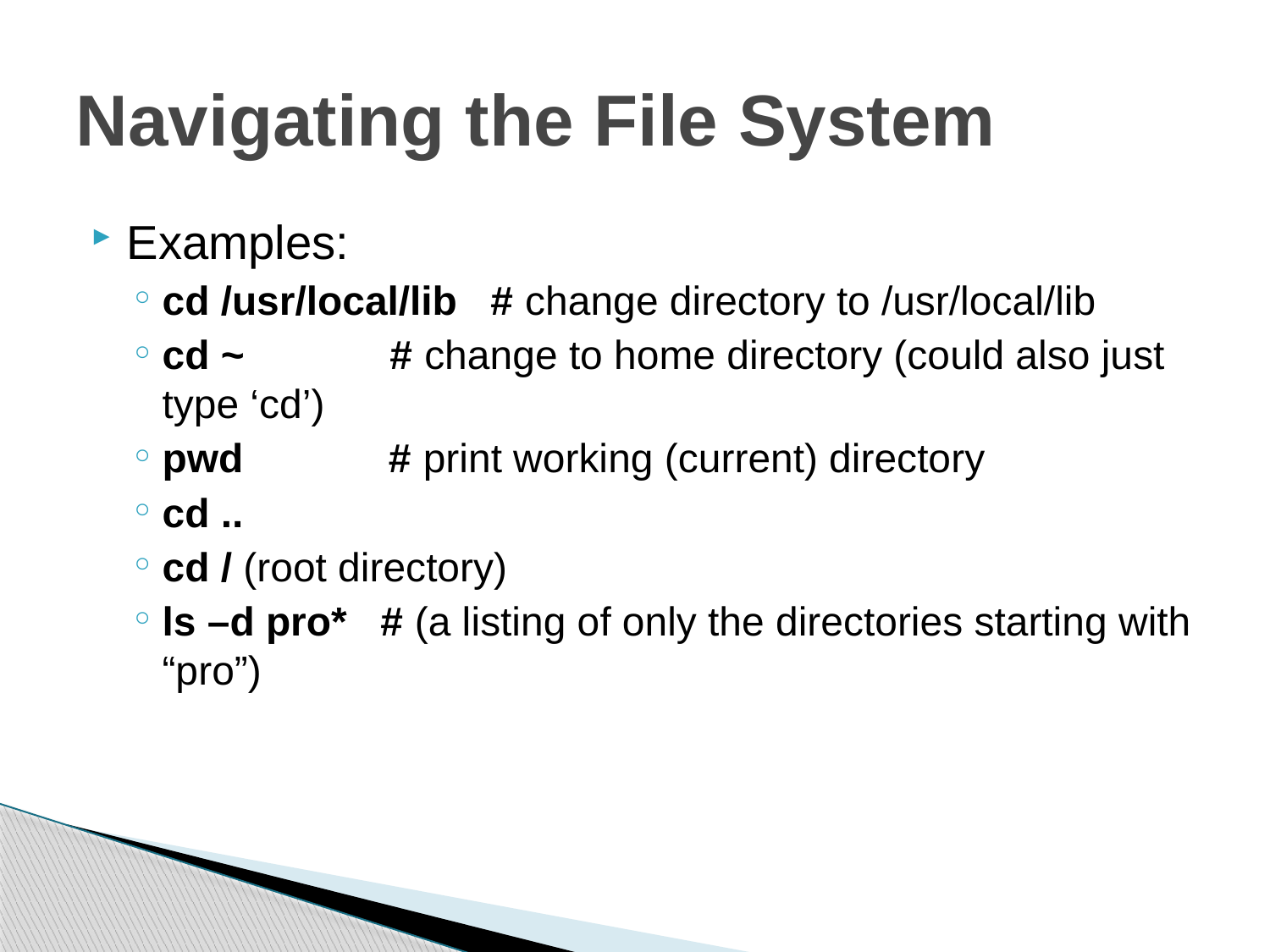

# Navigating the File System
Examples:
cd /usr/local/lib   # change directory to /usr/local/lib
cd ~             # change to home directory (could also just type ‘cd’)
pwd             # print working (current) directory
cd ..
cd / (root directory)
ls –d pro*   # (a listing of only the directories starting with “pro”)